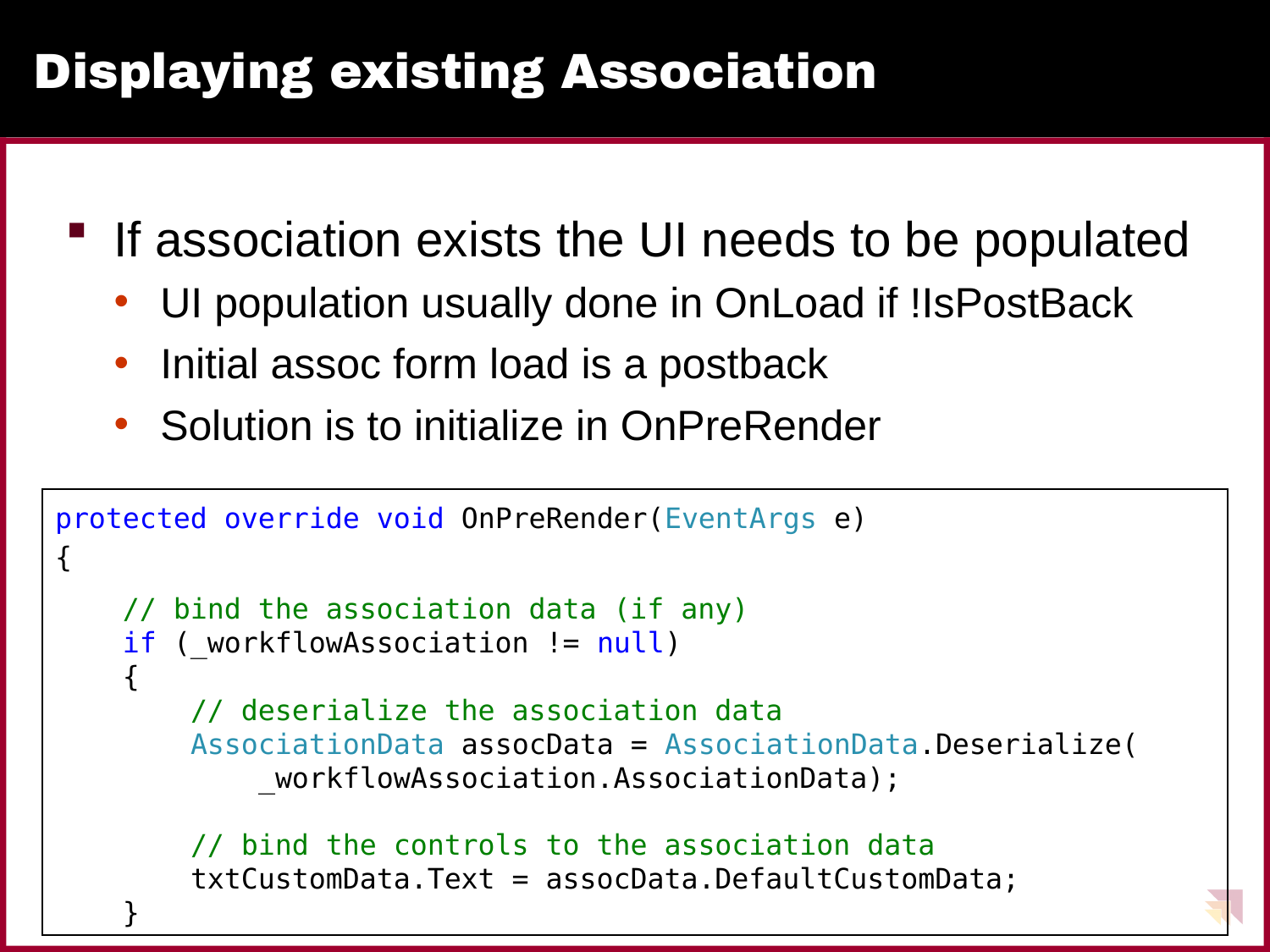

# Displaying existing Association
If association exists the UI needs to be populated
UI population usually done in OnLoad if !IsPostBack
Initial assoc form load is a postback
Solution is to initialize in OnPreRender
protected override void OnPreRender(EventArgs e)
{
    // bind the association data (if any)
    if (_workflowAssociation != null)
    {
        // deserialize the association data
        AssociationData assocData = AssociationData.Deserialize(
            _workflowAssociation.AssociationData);

        // bind the controls to the association data
        txtCustomData.Text = assocData.DefaultCustomData;
    }